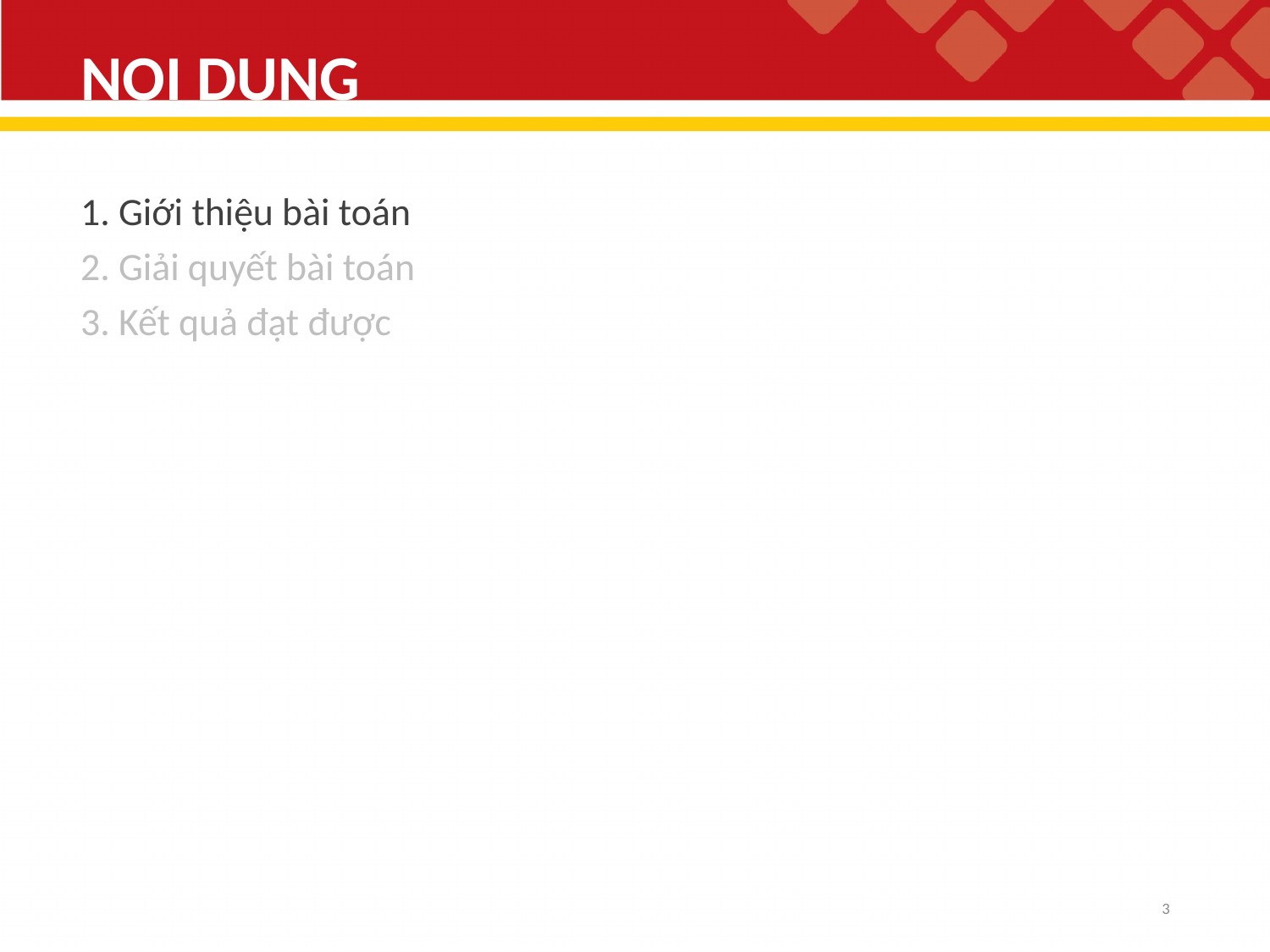

# NỘI DUNG
1. Giới thiệu bài toán
2. Giải quyết bài toán
3. Kết quả đạt được

3